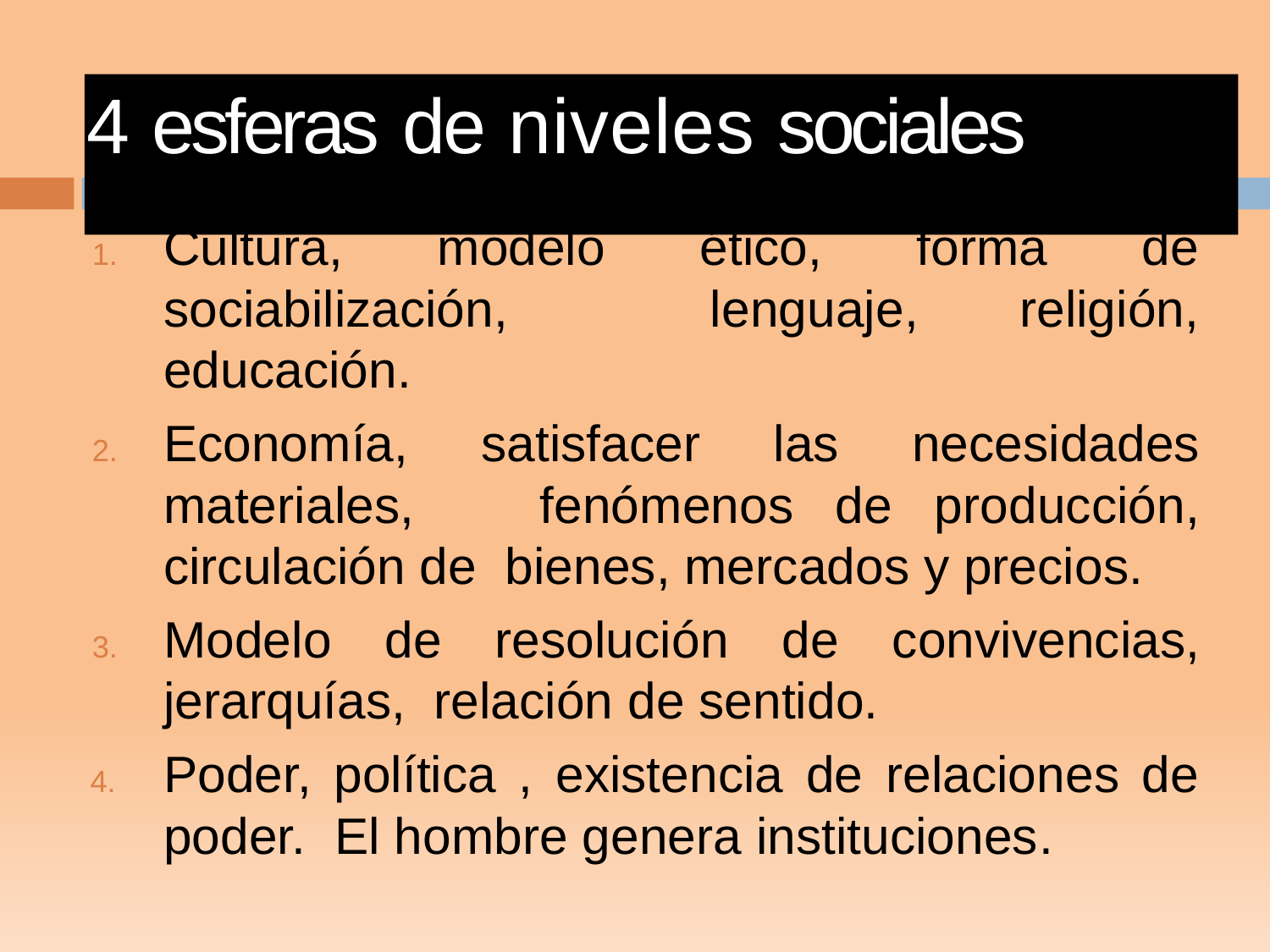

# 4 esferas de niveles sociales
Cultura, modelo ético, forma de sociabilización,  lenguaje, religión, educación.
Economía, satisfacer las necesidades materiales,   fenómenos de producción, circulación de  bienes, mercados y precios.
Modelo de resolución de convivencias, jerarquías,  relación de sentido.
Poder, política , existencia de relaciones de poder.  El hombre genera instituciones.